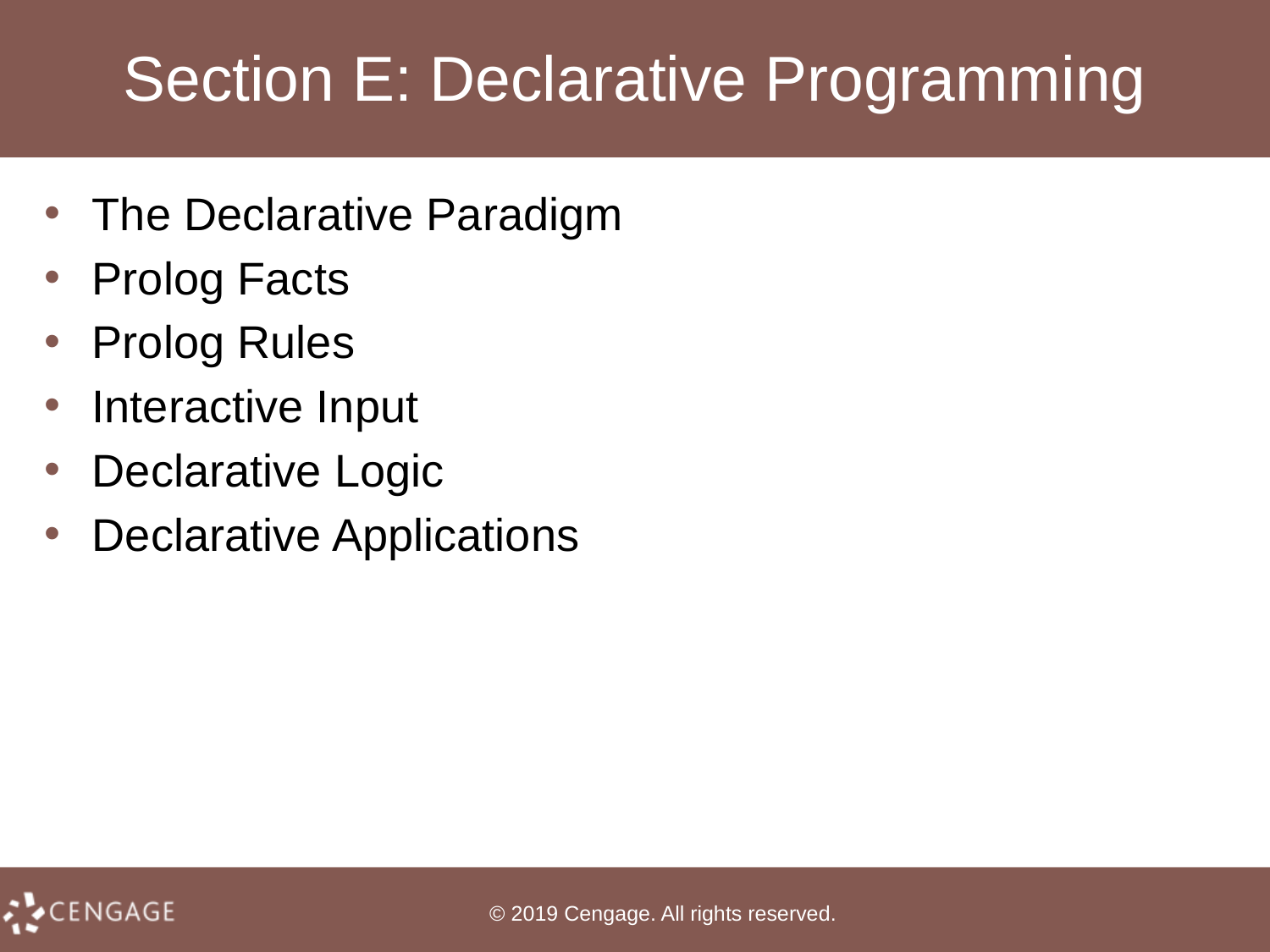

# Section E: Declarative Programming
The Declarative Paradigm
Prolog Facts
Prolog Rules
Interactive Input
Declarative Logic
Declarative Applications